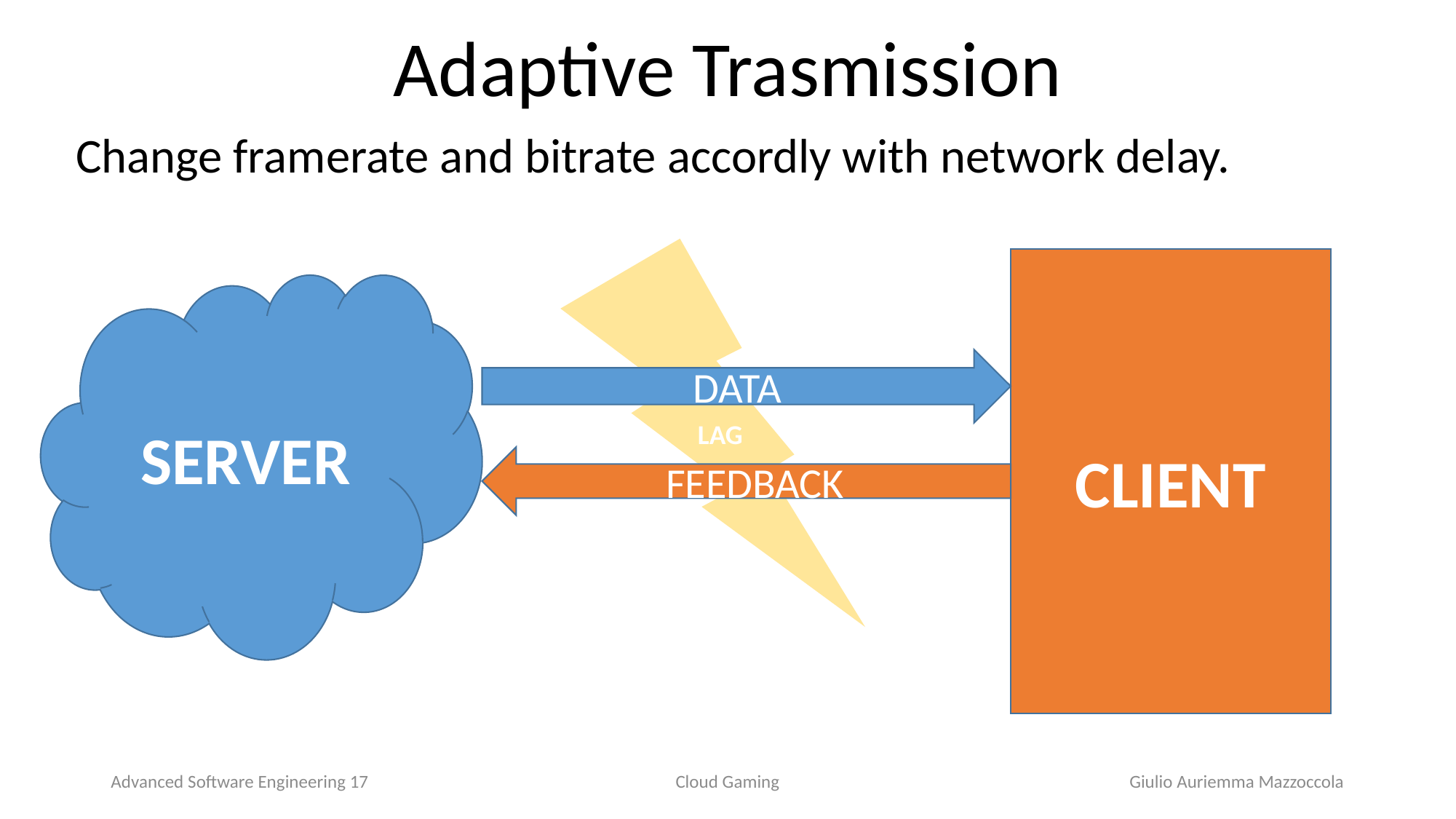

# Adaptive Trasmission
Change framerate and bitrate accordly with network delay.
LAG
CLIENT
SERVER
DATA
FEEDBACK
Advanced Software Engineering 17
Cloud Gaming
Giulio Auriemma Mazzoccola